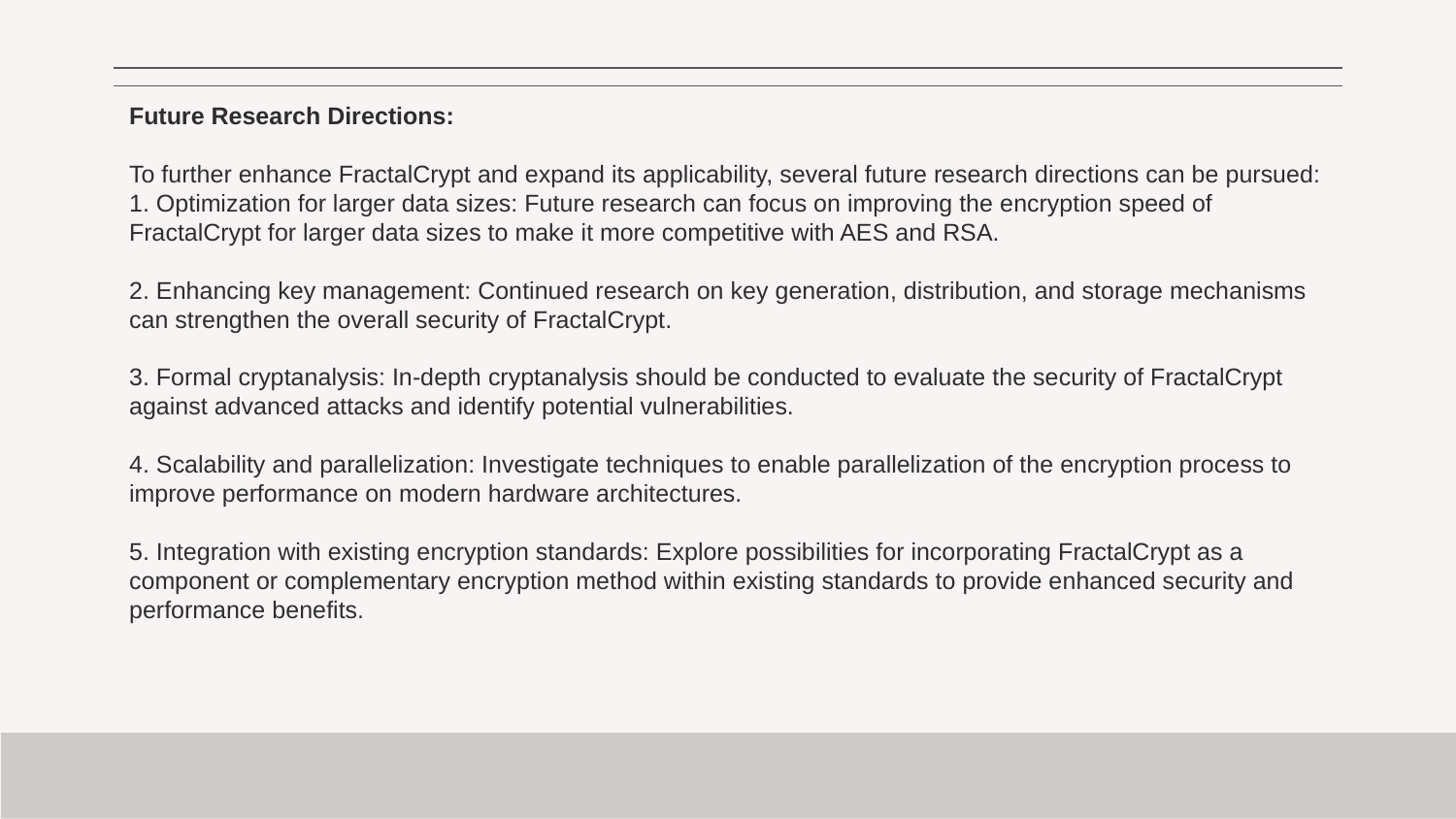

# Future Research Directions: To further enhance FractalCrypt and expand its applicability, several future research directions can be pursued: 1. Optimization for larger data sizes: Future research can focus on improving the encryption speed of FractalCrypt for larger data sizes to make it more competitive with AES and RSA. 2. Enhancing key management: Continued research on key generation, distribution, and storage mechanisms can strengthen the overall security of FractalCrypt. 3. Formal cryptanalysis: In-depth cryptanalysis should be conducted to evaluate the security of FractalCrypt against advanced attacks and identify potential vulnerabilities. 4. Scalability and parallelization: Investigate techniques to enable parallelization of the encryption process to improve performance on modern hardware architectures. 5. Integration with existing encryption standards: Explore possibilities for incorporating FractalCrypt as a component or complementary encryption method within existing standards to provide enhanced security and performance benefits.